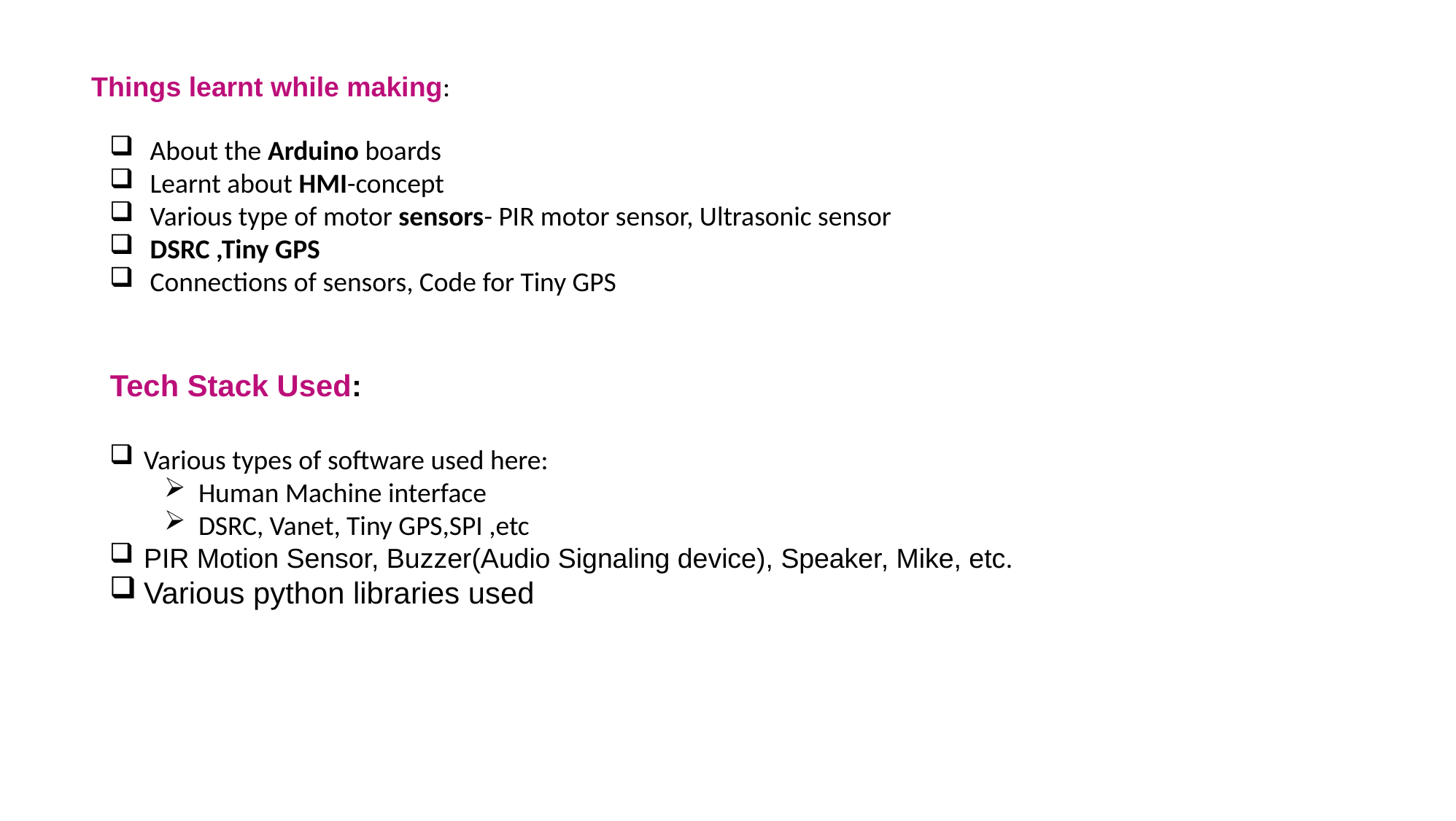

Things learnt while making:
 About the Arduino boards
 Learnt about HMI-concept
 Various type of motor sensors- PIR motor sensor, Ultrasonic sensor
 DSRC ,Tiny GPS
 Connections of sensors, Code for Tiny GPS
Tech Stack Used:
Various types of software used here:
Human Machine interface
DSRC, Vanet, Tiny GPS,SPI ,etc
PIR Motion Sensor, Buzzer(Audio Signaling device), Speaker, Mike, etc.
Various python libraries used